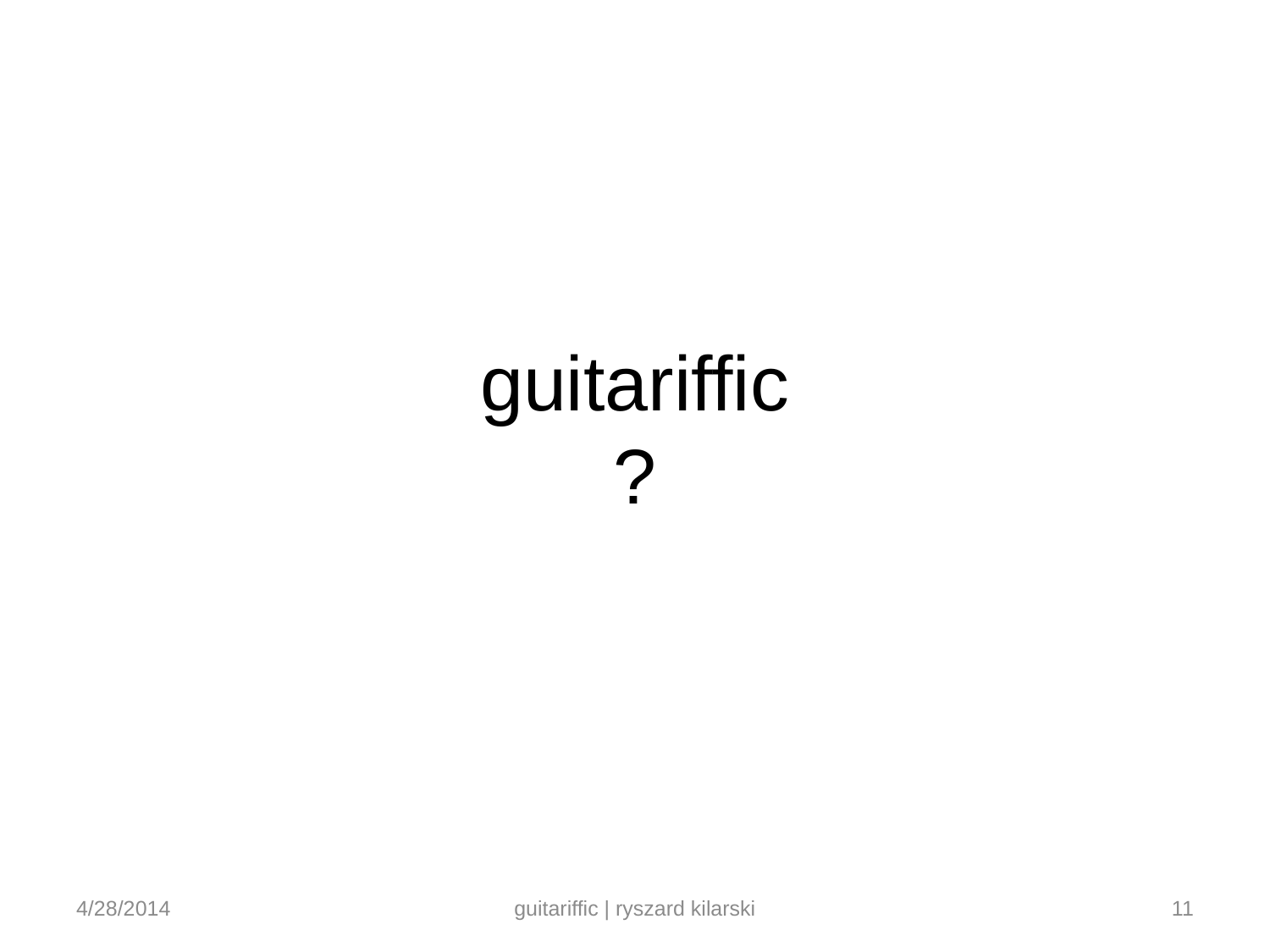

guitariffic
?
4/28/2014
guitariffic | ryszard kilarski
11